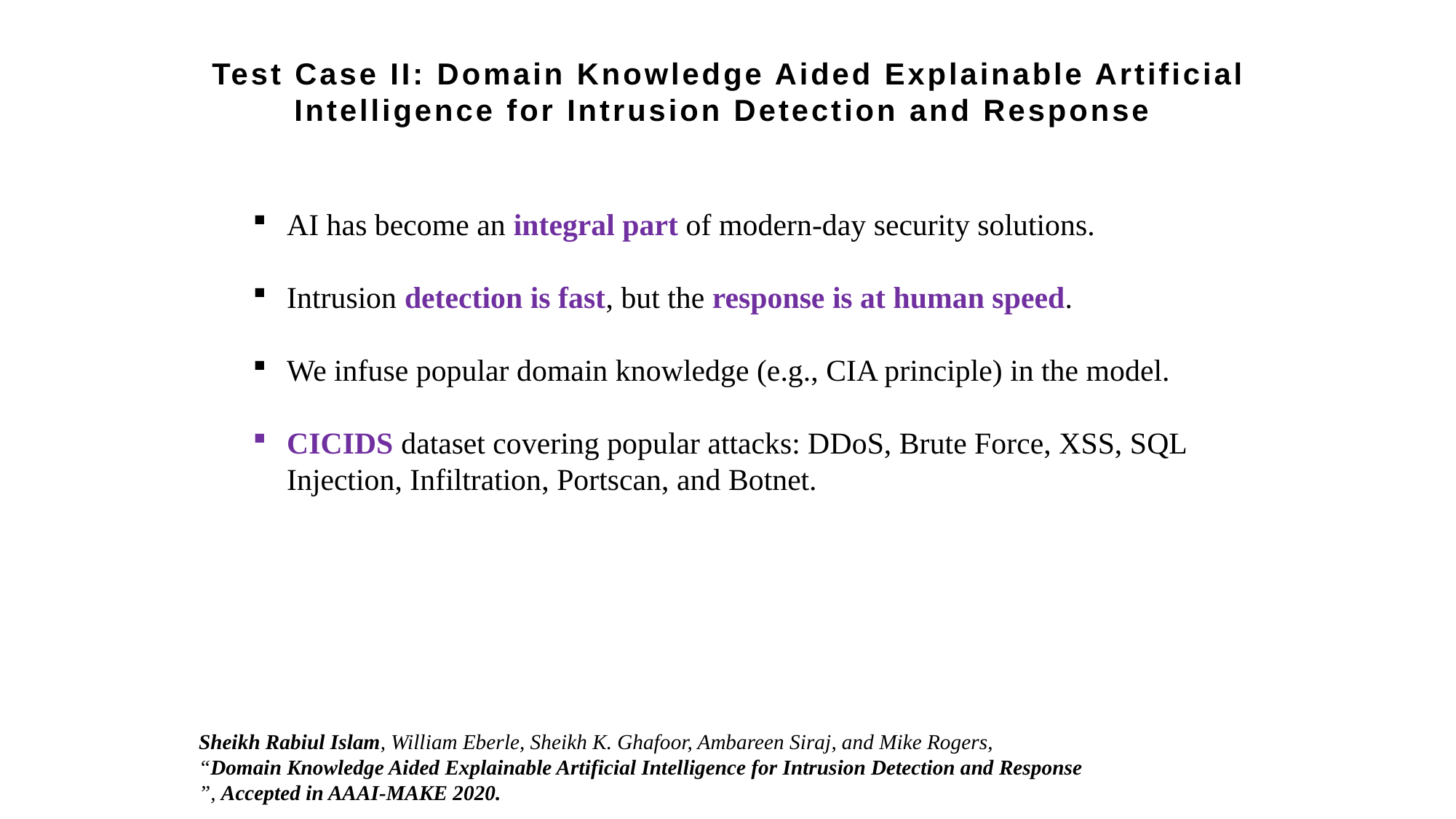

Test Case II: Domain Knowledge Aided Explainable Artificial
Intelligence for Intrusion Detection and Response
AI has become an integral part of modern-day security solutions.

Intrusion detection is fast, but the response is at human speed.

We infuse popular domain knowledge (e.g., CIA principle) in the model.

CICIDS dataset covering popular attacks: DDoS, Brute Force, XSS, SQL Injection, Infiltration, Portscan, and Botnet.

Sheikh Rabiul Islam, William Eberle, Sheikh K. Ghafoor, Ambareen Siraj, and Mike Rogers,
“Domain Knowledge Aided Explainable Artificial Intelligence for Intrusion Detection and Response ”, Accepted in AAAI-MAKE 2020.